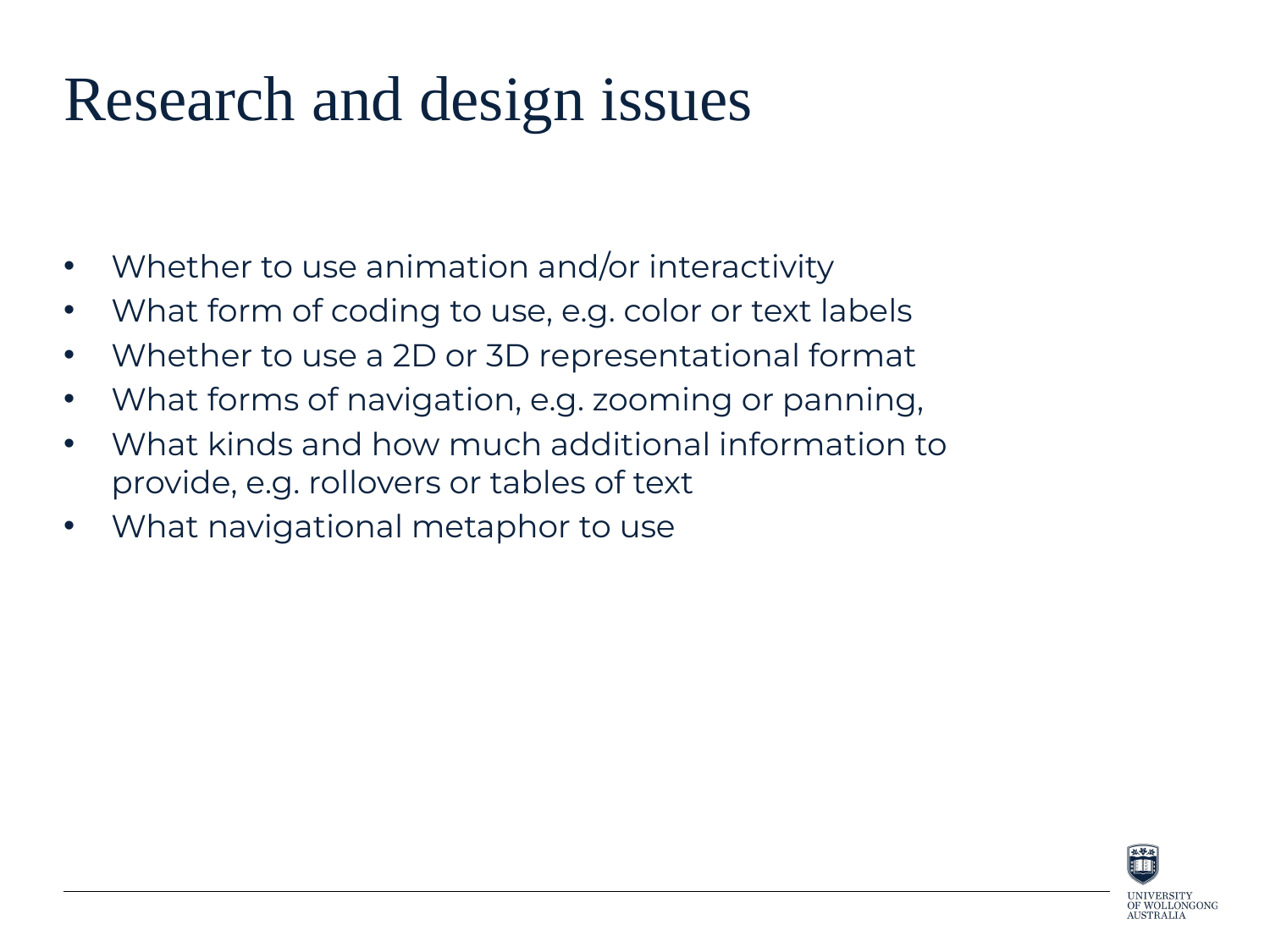

# Research and design issues
Whether to use animation and/or interactivity
What form of coding to use, e.g. color or text labels
Whether to use a 2D or 3D representational format
What forms of navigation, e.g. zooming or panning,
What kinds and how much additional information to provide, e.g. rollovers or tables of text
What navigational metaphor to use